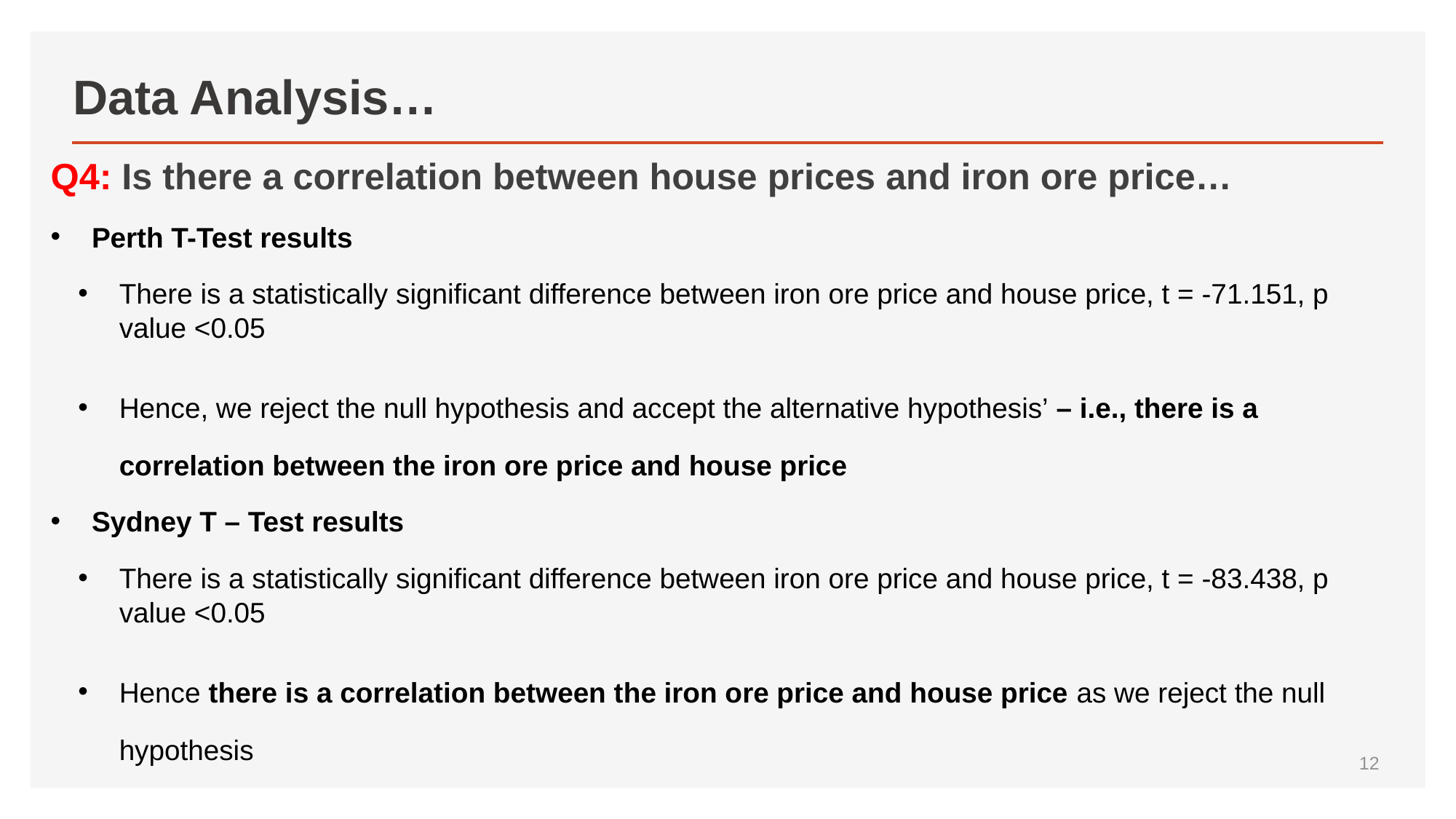

# Data Analysis…
Q4: Is there a correlation between house prices and iron ore price…
Perth T-Test results
There is a statistically significant difference between iron ore price and house price, t = -71.151, p value <0.05
Hence, we reject the null hypothesis and accept the alternative hypothesis’ – i.e., there is a correlation between the iron ore price and house price
Sydney T – Test results
There is a statistically significant difference between iron ore price and house price, t = -83.438, p value <0.05
Hence there is a correlation between the iron ore price and house price as we reject the null hypothesis

12